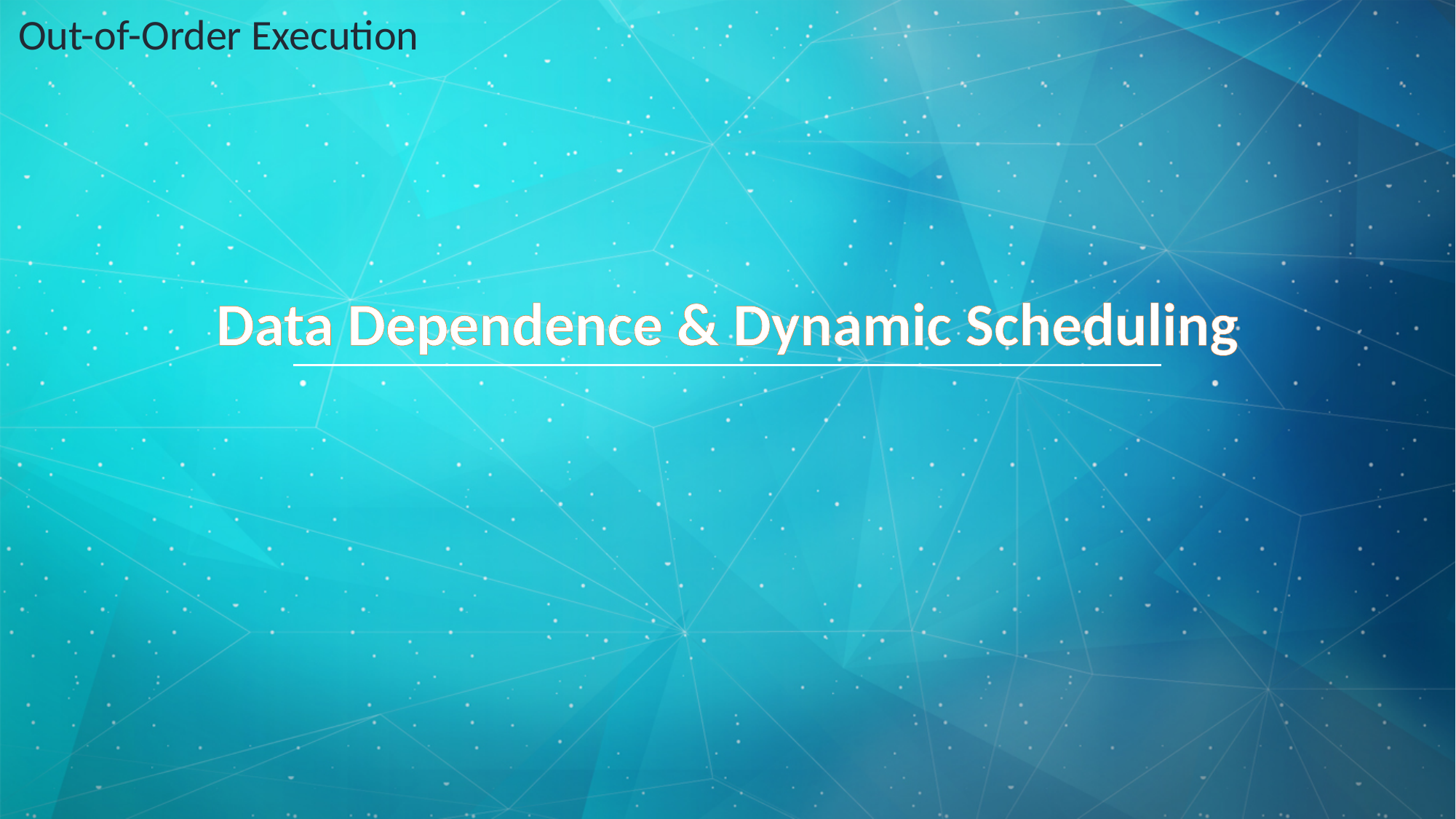

Out-of-Order Execution
# Data Dependence & Dynamic Scheduling